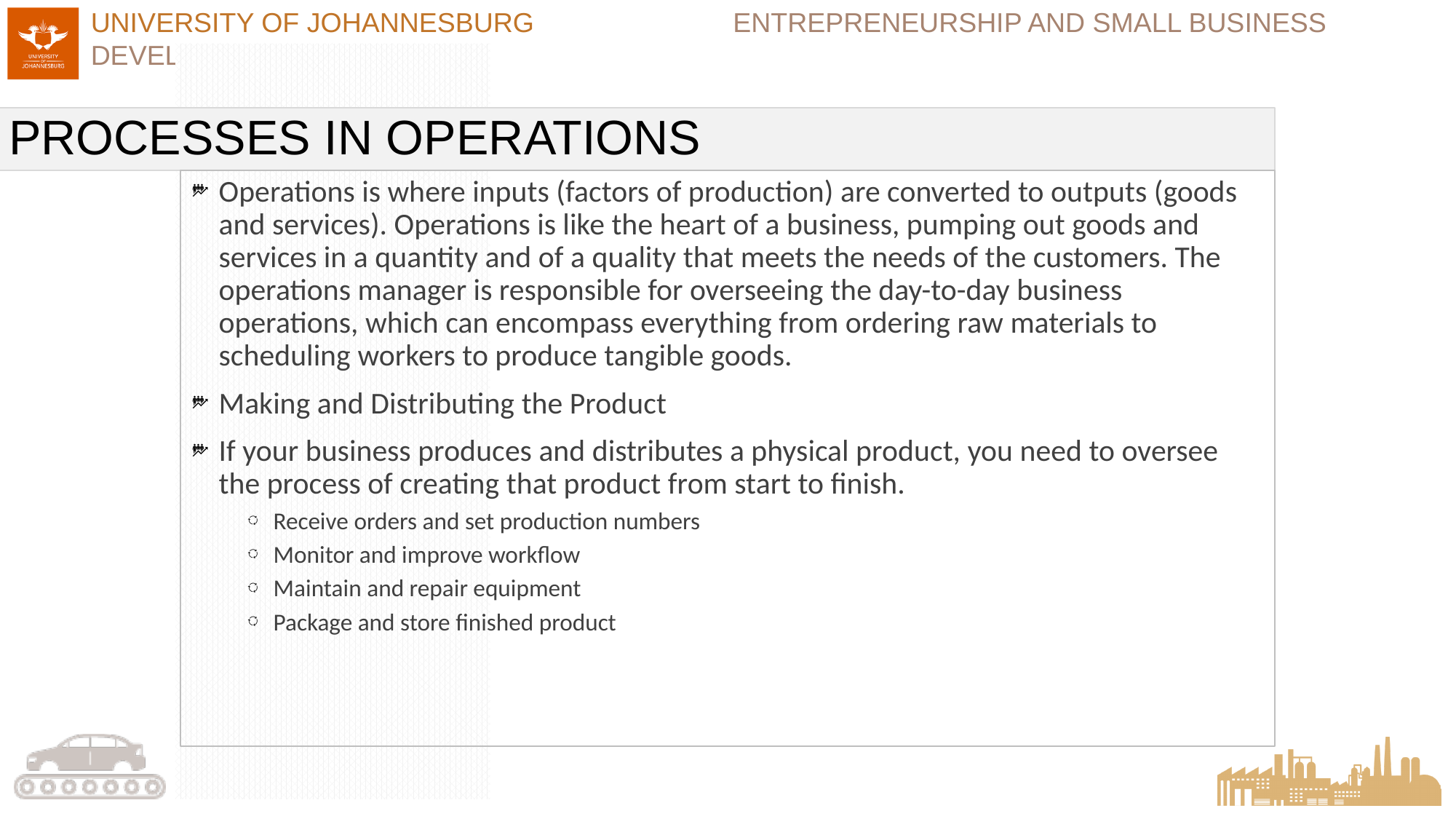

# PROCESSES IN OPERATIONS
Operations is where inputs (factors of production) are converted to outputs (goods and services). Operations is like the heart of a business, pumping out goods and services in a quantity and of a quality that meets the needs of the customers. The operations manager is responsible for overseeing the day-to-day business operations, which can encompass everything from ordering raw materials to scheduling workers to produce tangible goods.
Making and Distributing the Product
If your business produces and distributes a physical product, you need to oversee the process of creating that product from start to finish.
Receive orders and set production numbers
Monitor and improve workflow
Maintain and repair equipment
Package and store finished product